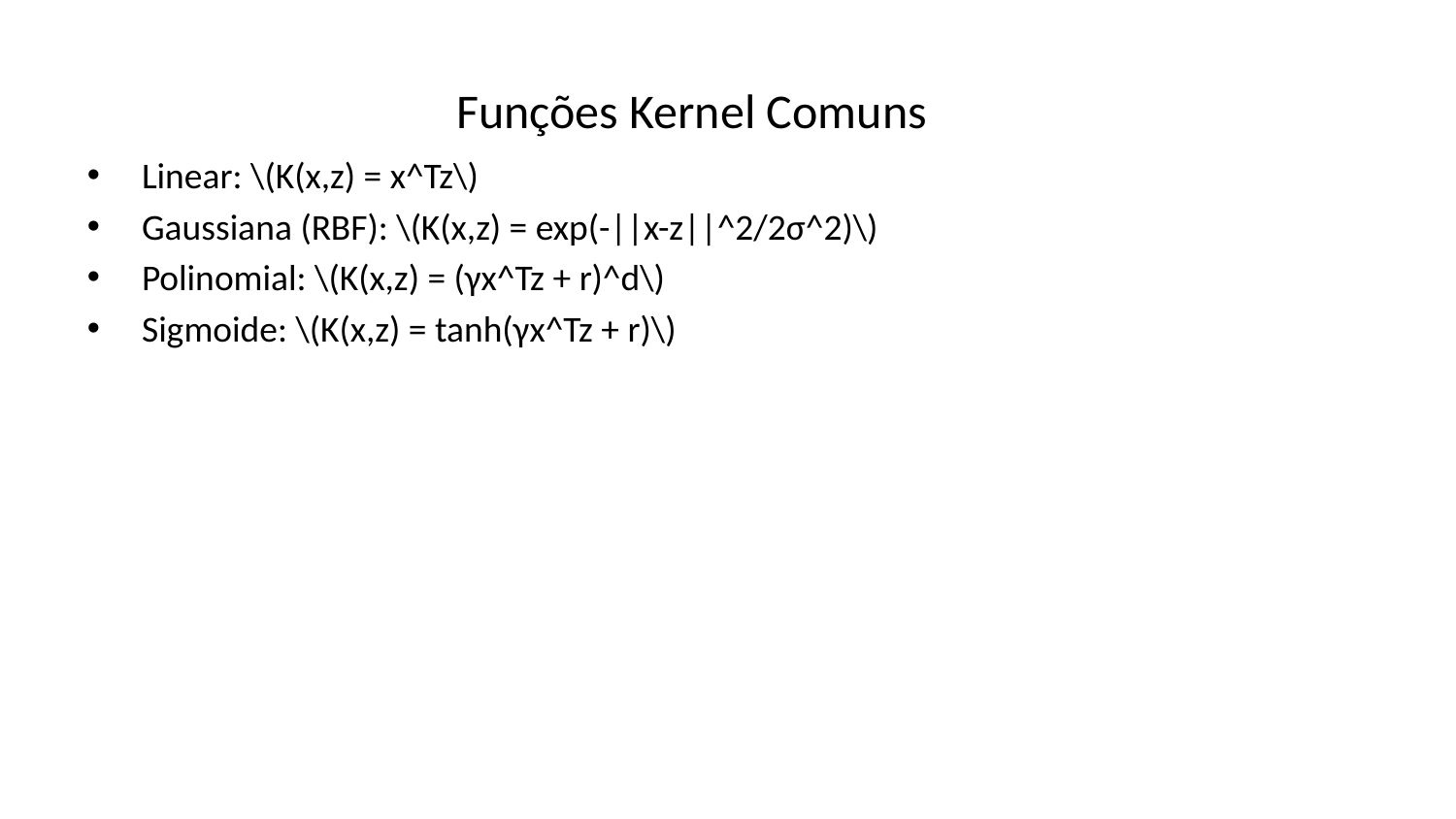

Funções Kernel Comuns
Linear: \(K(x,z) = x^Tz\)
Gaussiana (RBF): \(K(x,z) = exp(-||x-z||^2/2σ^2)\)
Polinomial: \(K(x,z) = (γx^Tz + r)^d\)
Sigmoide: \(K(x,z) = tanh(γx^Tz + r)\)